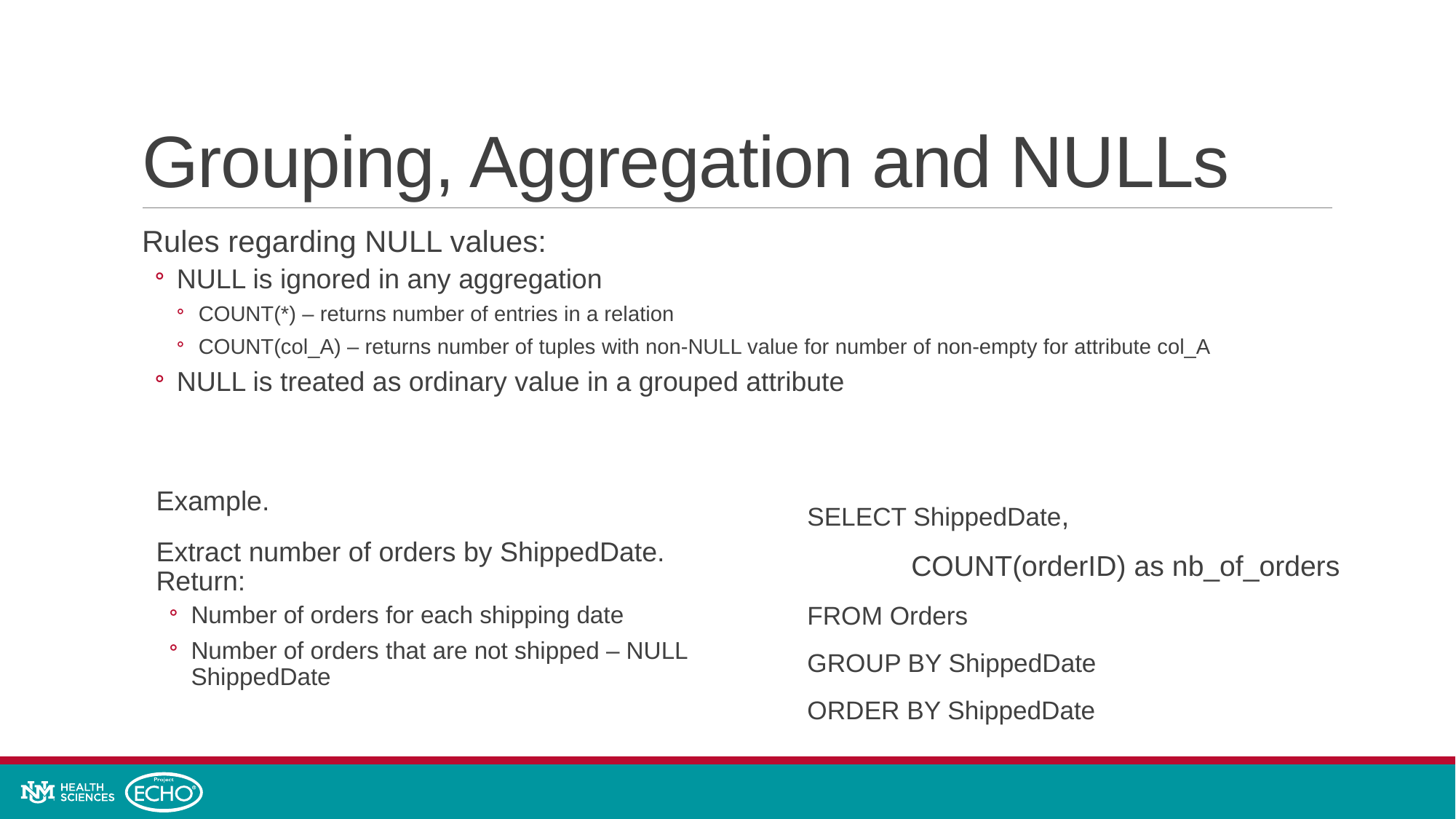

# Grouping, Aggregation and NULLs
Rules regarding NULL values:
NULL is ignored in any aggregation
COUNT(*) – returns number of entries in a relation
COUNT(col_A) – returns number of tuples with non-NULL value for number of non-empty for attribute col_A
NULL is treated as ordinary value in a grouped attribute

Example.
Extract number of orders by ShippedDate. Return:
Number of orders for each shipping date
Number of orders that are not shipped – NULL ShippedDate

SELECT ShippedDate,
             COUNT(orderID) as nb_of_orders
FROM Orders
GROUP BY ShippedDate
ORDER BY ShippedDate